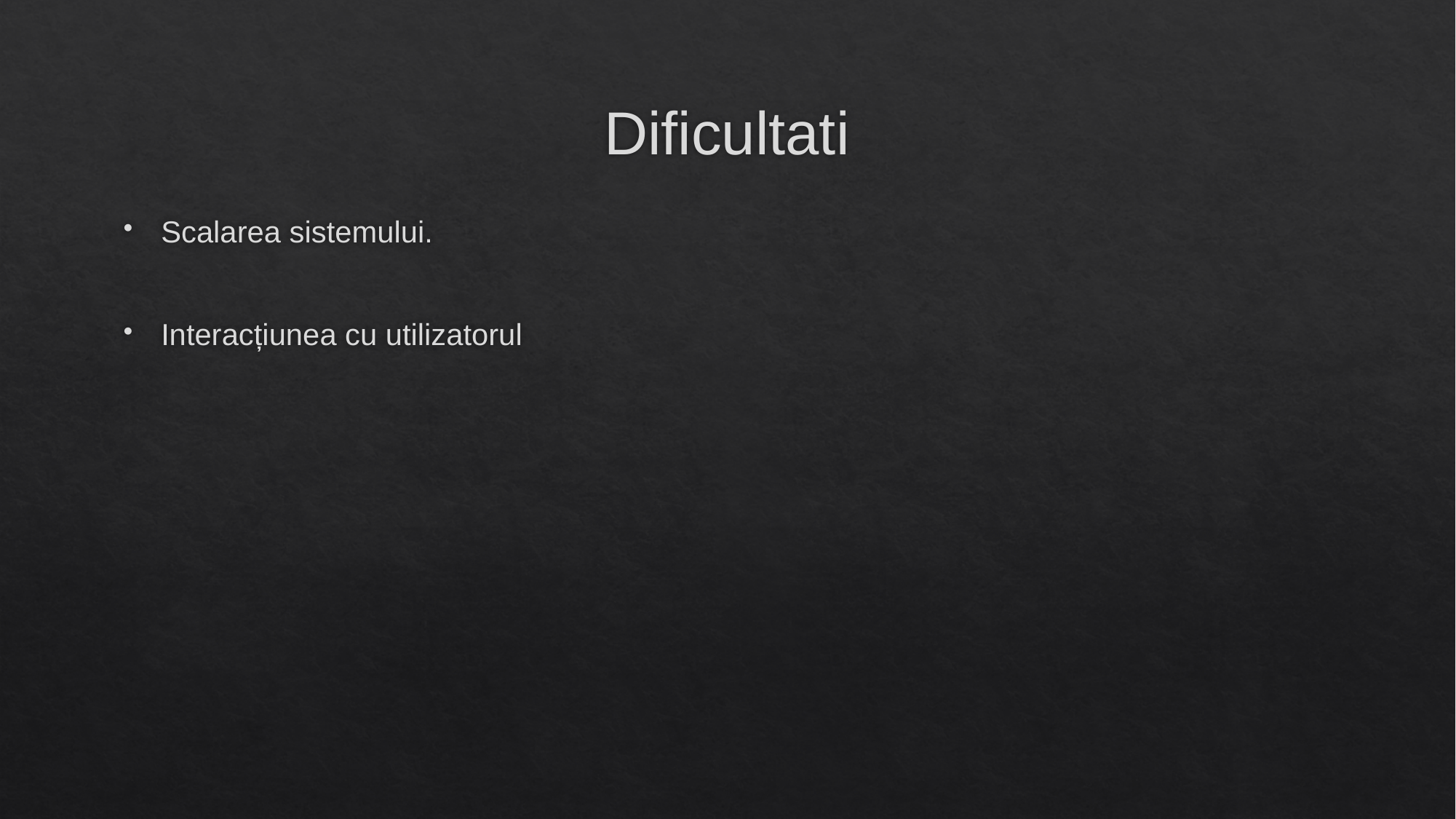

# Dificultati
Scalarea sistemului.

Interacțiunea cu utilizatorul